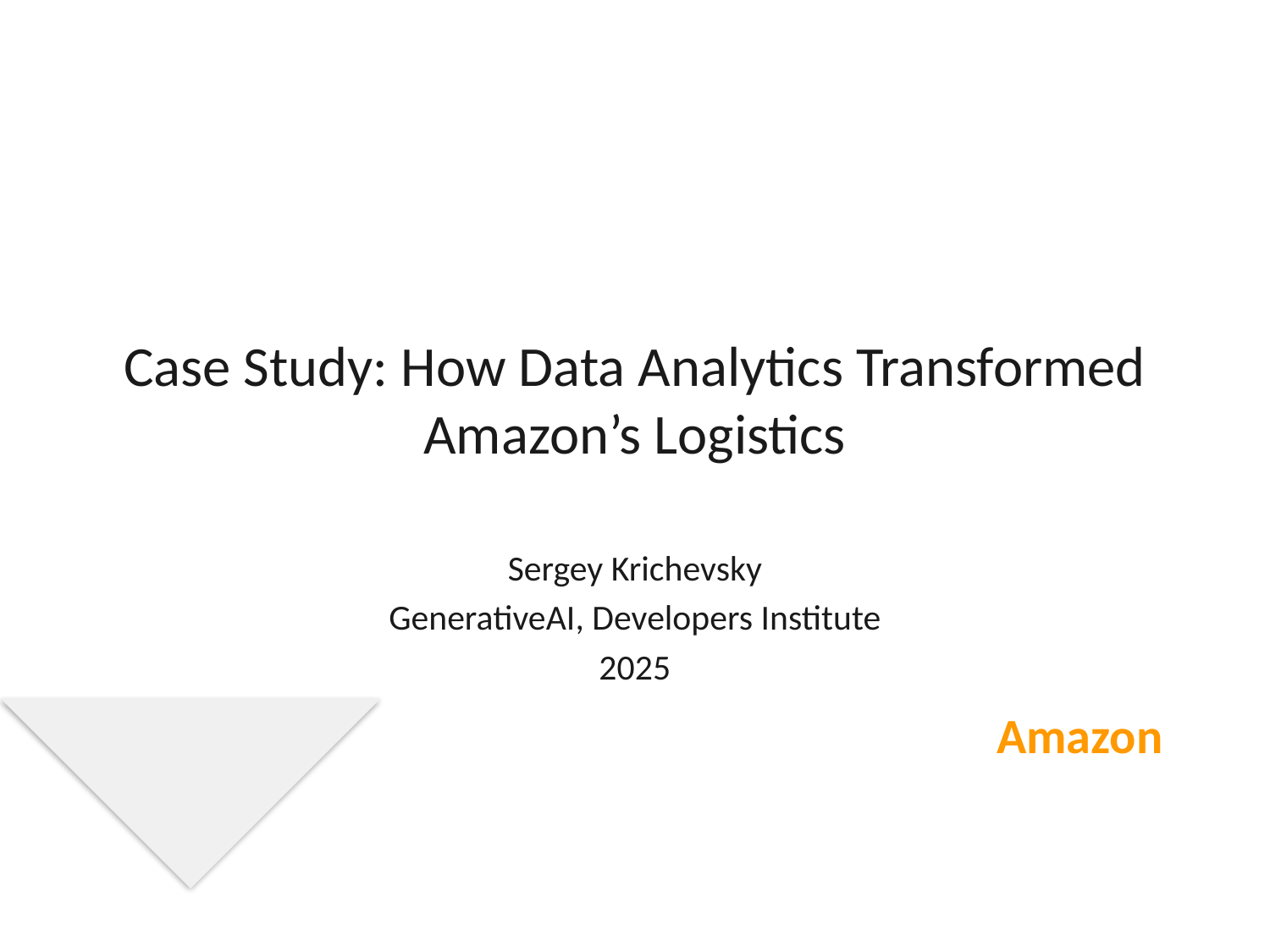

# Case Study: How Data Analytics Transformed Amazon’s Logistics
Sergey Krichevsky
GenerativeAI, Developers Institute
2025

Amazon